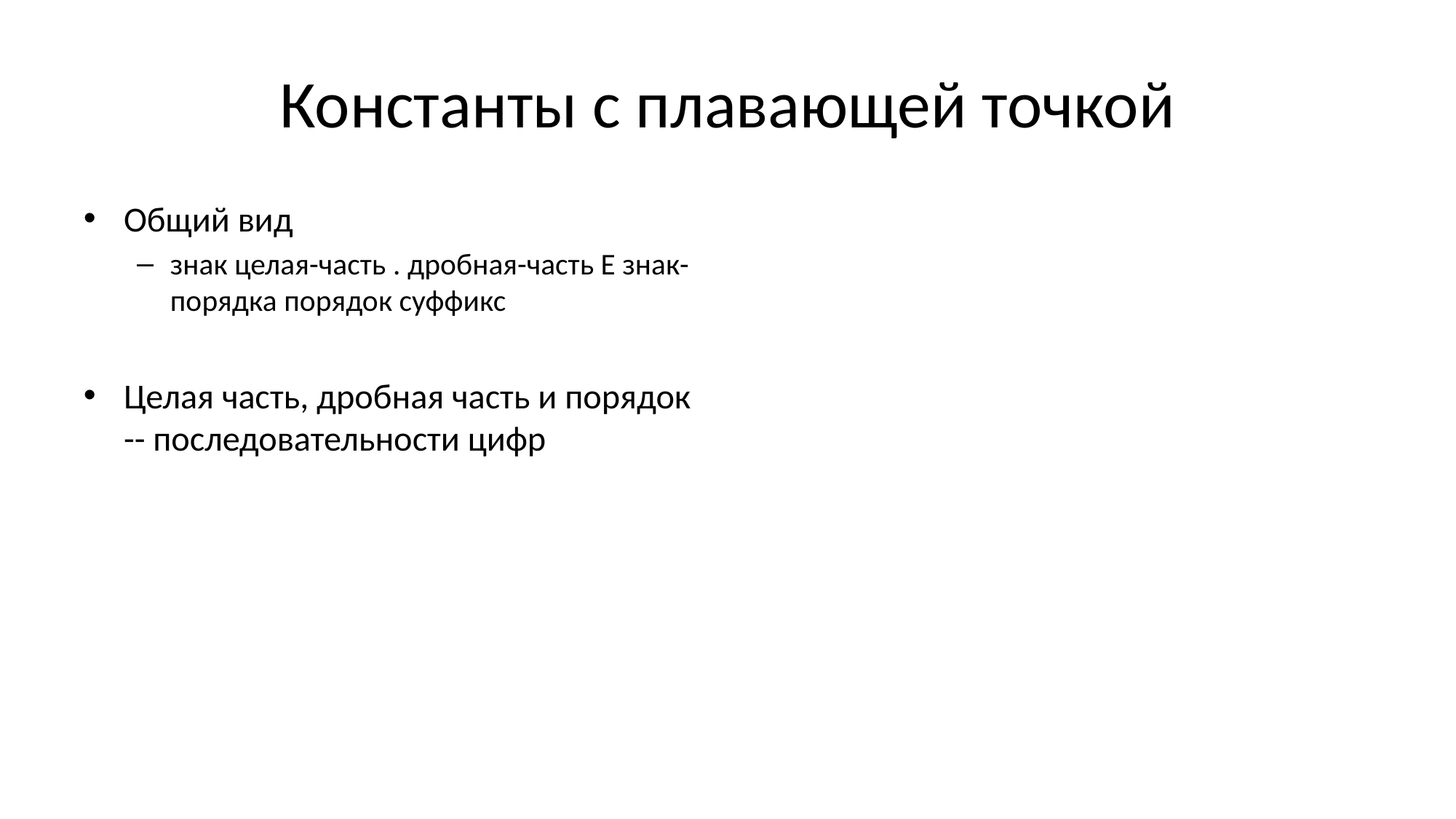

# Константы с плавающей точкой
Общий вид
знак целая-часть . дробная-часть Е знак-порядка порядок суффикс

Целая часть, дробная часть и порядок -- последовательности цифр

Тип определяется суффиксом
F -> тип float
L -> тип long double
Без суффикса -> тип double
Регистр суффикса не учитывается